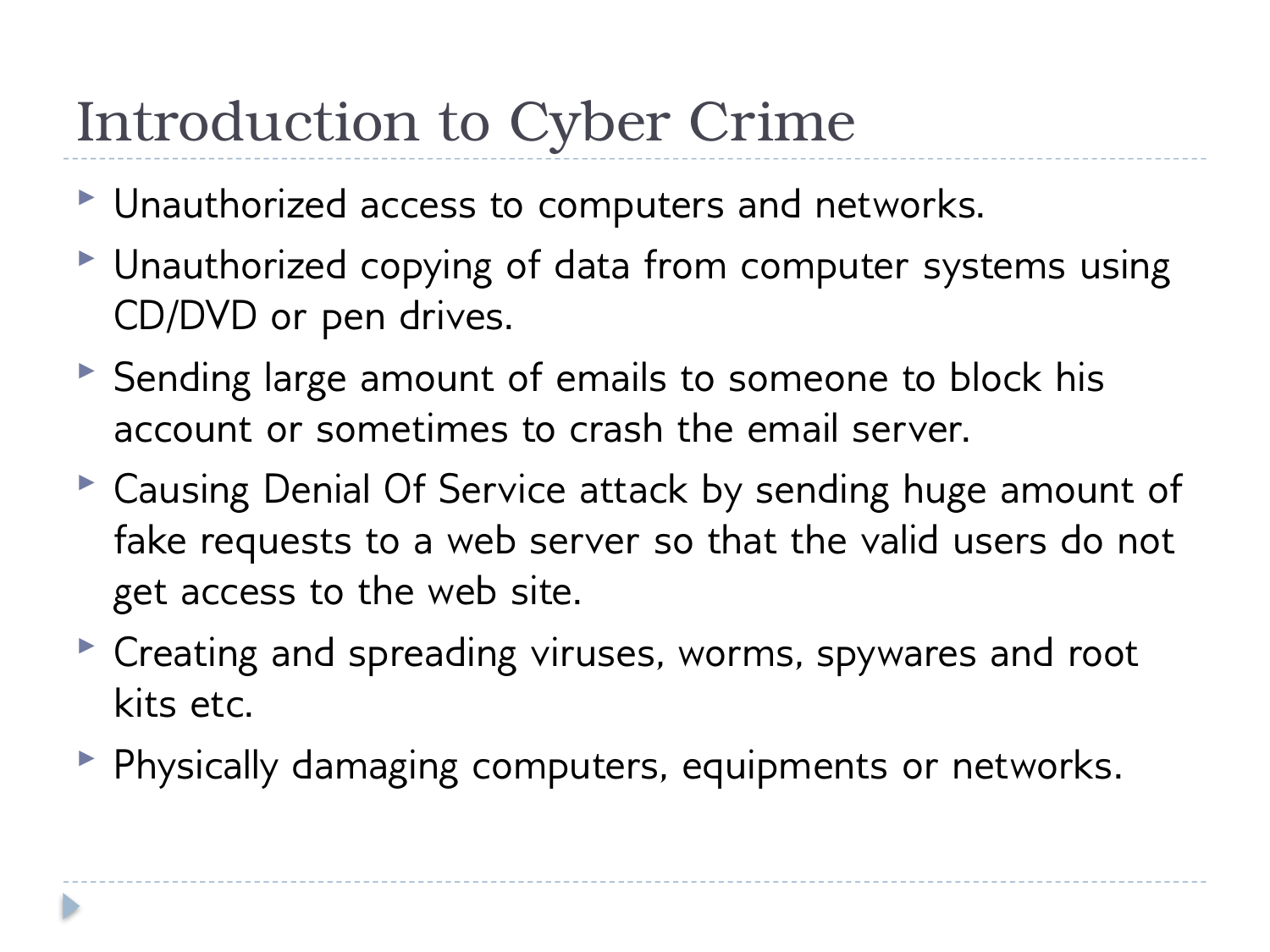

# Introduction to Cyber Crime
Unauthorized access to computers and networks.
Unauthorized copying of data from computer systems using CD/DVD or pen drives.
Sending large amount of emails to someone to block his account or sometimes to crash the email server.
Causing Denial Of Service attack by sending huge amount of fake requests to a web server so that the valid users do not get access to the web site.
Creating and spreading viruses, worms, spywares and root kits etc.
Physically damaging computers, equipments or networks.